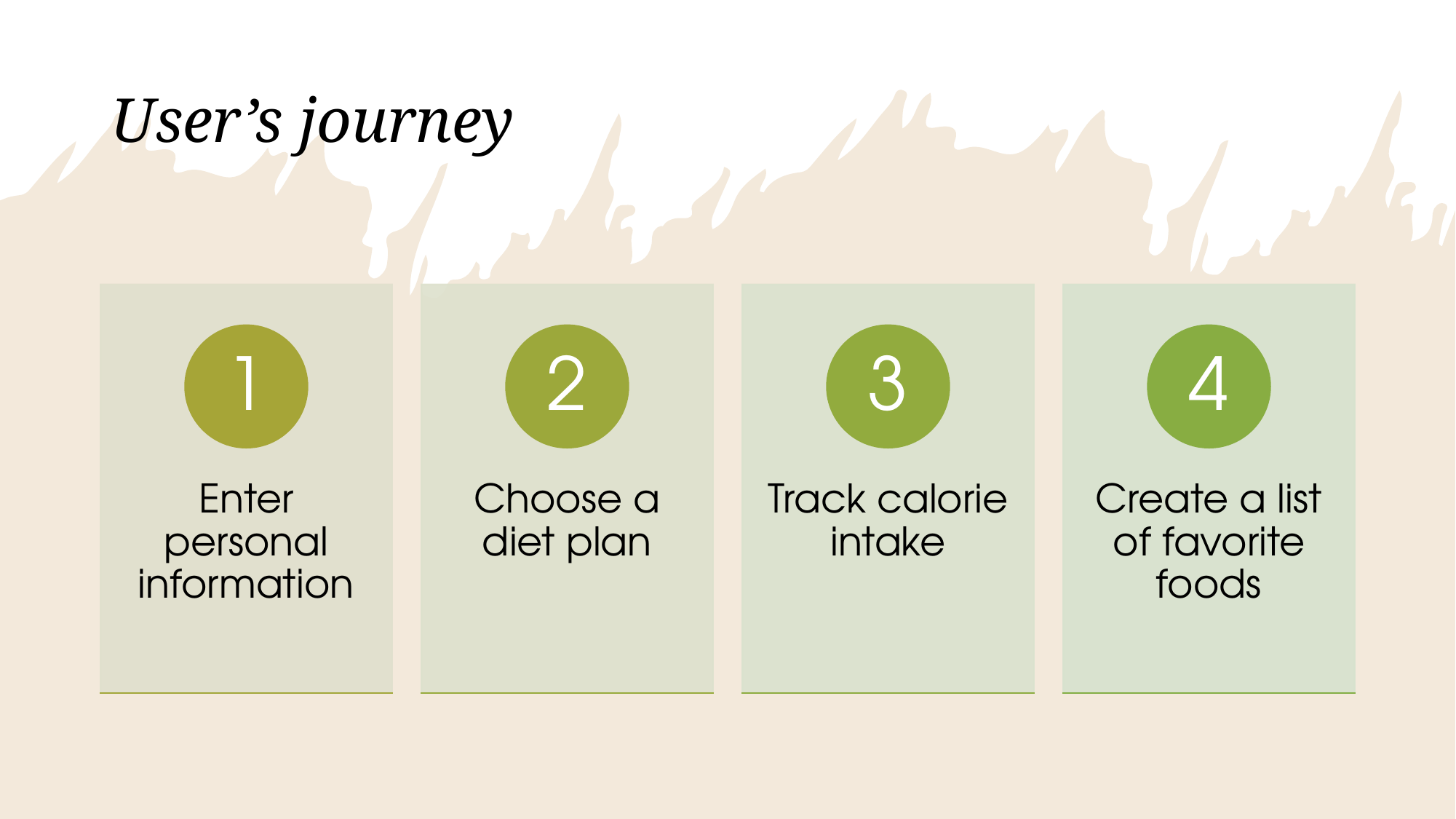

# User’s journey

Enter personal information
1
Choose a diet plan
2
Track calorie intake
3
Create a list of favorite foods
4